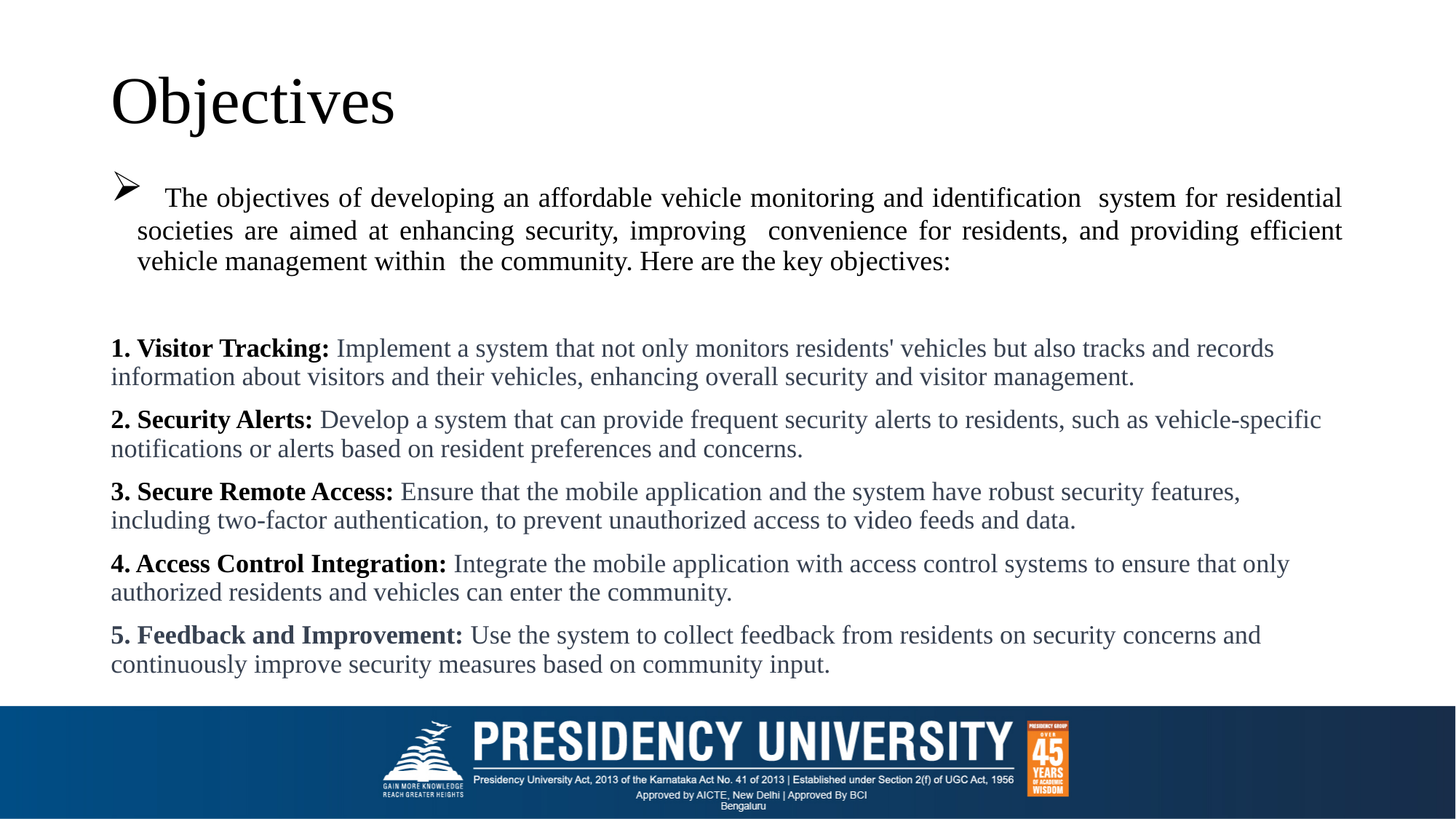

# Objectives
  The objectives of developing an affordable vehicle monitoring and identification  system for residential societies are aimed at enhancing security, improving  convenience for residents, and providing efficient vehicle management within  the community. Here are the key objectives:

1. Visitor Tracking: Implement a system that not only monitors residents' vehicles but also tracks and records information about visitors and their vehicles, enhancing overall security and visitor management.
2. Security Alerts: Develop a system that can provide frequent security alerts to residents, such as vehicle-specific notifications or alerts based on resident preferences and concerns.
3. Secure Remote Access: Ensure that the mobile application and the system have robust security features, including two-factor authentication, to prevent unauthorized access to video feeds and data.
4. Access Control Integration: Integrate the mobile application with access control systems to ensure that only authorized residents and vehicles can enter the community.
5. Feedback and Improvement: Use the system to collect feedback from residents on security concerns and continuously improve security measures based on community input.